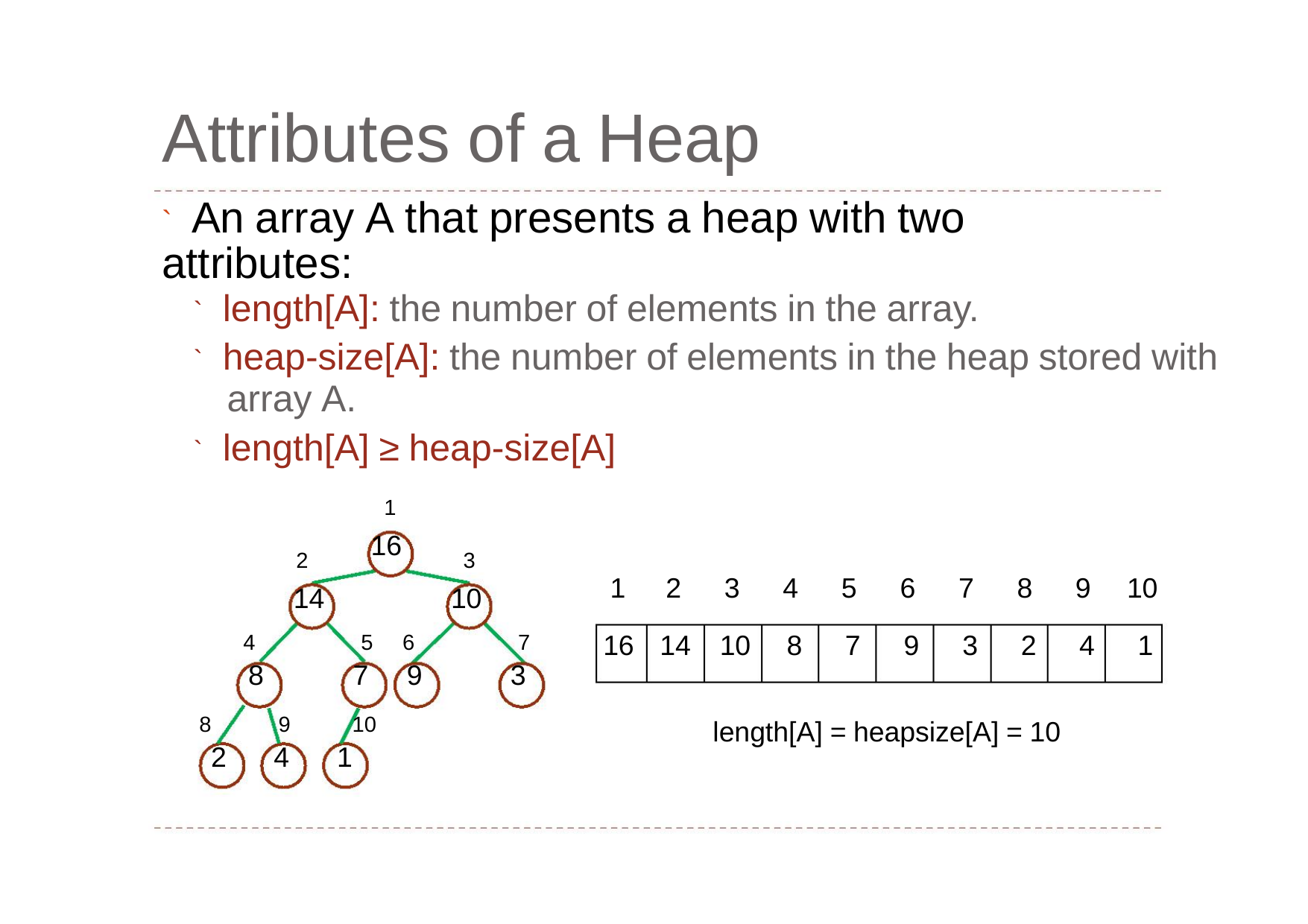

Attributes of a Heap
` An array A that presents a heap with two attributes:
` length[A]: the number of elements in the array.
` heap‐size[A]: the number of elements in the heap stored with
array A.
` length[A] ≥ heap‐size[A]
1
16
2
3
1 2 3 4 5 6 7 8 9 10
16 14 10 8 7 9 3 2 4 1
14
10
4
8
5 6
7 9
7
3
8
9
10
length[A] = heapsize[A] = 10
2 4 1